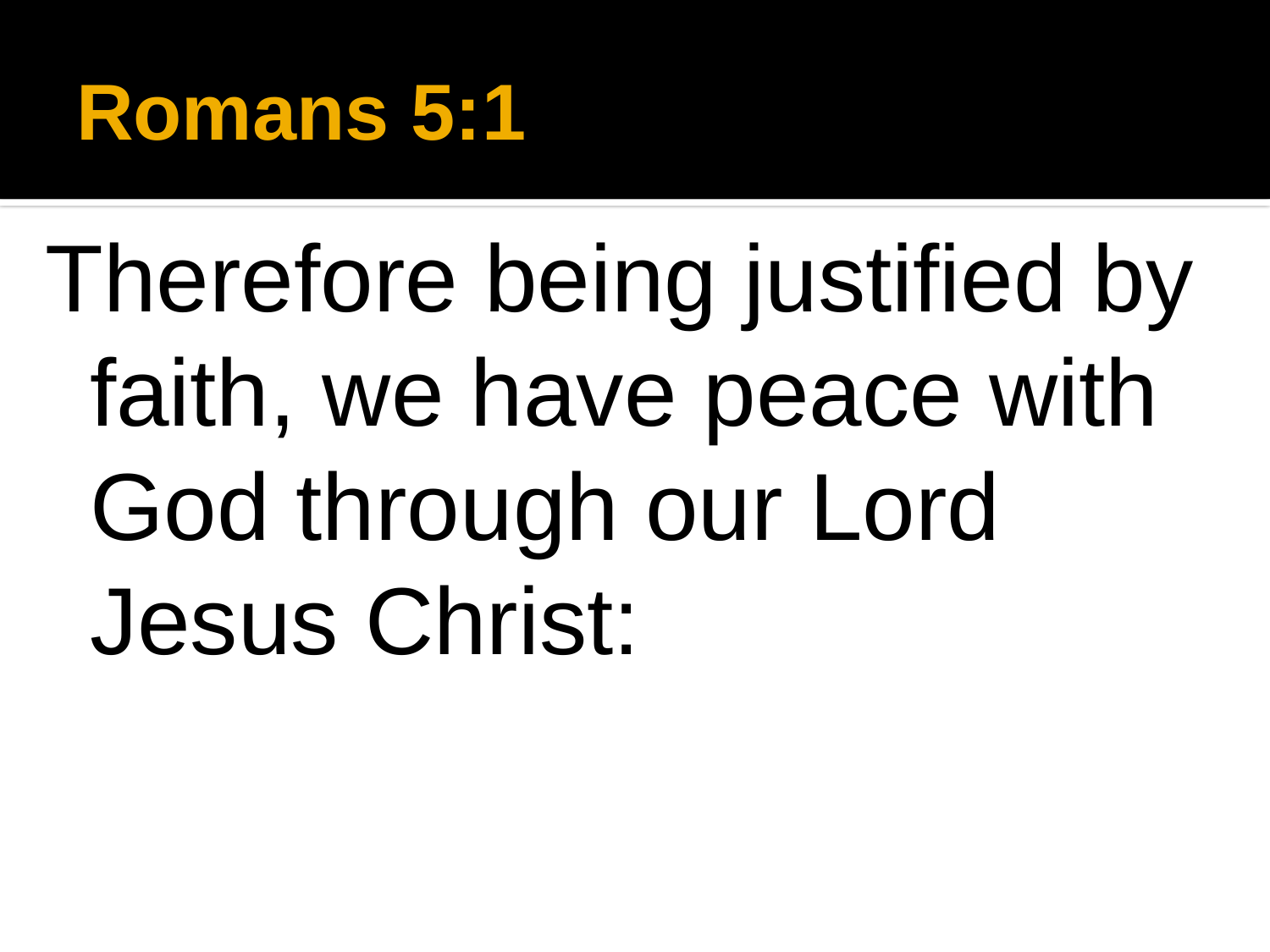

# Romans 5:1
Therefore being justified by faith, we have peace with God through our Lord Jesus Christ: